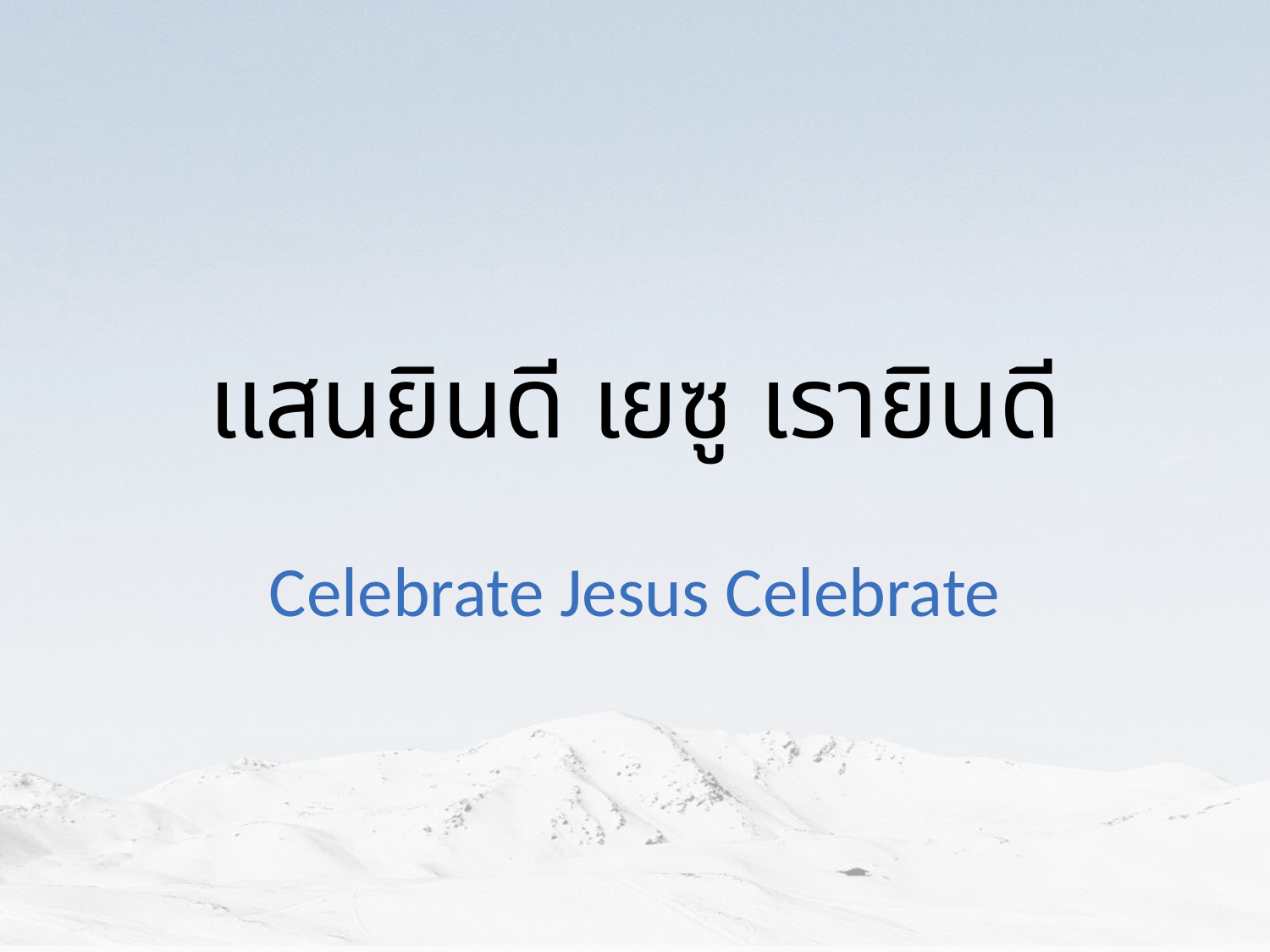

# แสนยินดี เยซู เรายินดี
Celebrate Jesus Celebrate